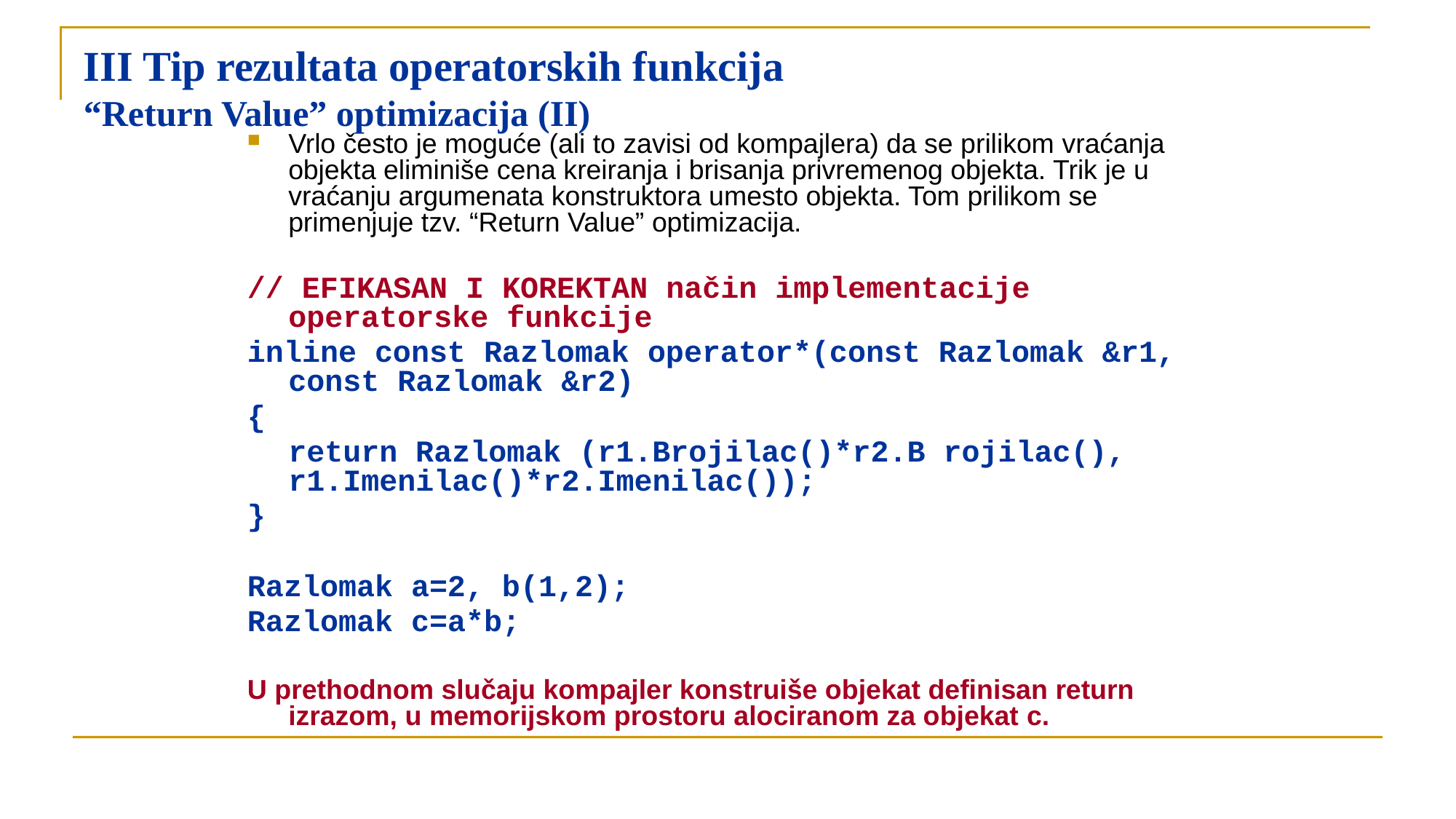

# III Tip rezultata operatorskih funkcija “Return Value” optimizacija (II)
Vrlo često je moguće (ali to zavisi od kompajlera) da se prilikom vraćanja objekta eliminiše cena kreiranja i brisanja privremenog objekta. Trik je u vraćanju argumenata konstruktora umesto objekta. Tom prilikom se primenjuje tzv. “Return Value” optimizacija.

// EFIKASAN I KOREKTAN način implementacije operatorske funkcije
inline const Razlomak operator*(const Razlomak &r1, const Razlomak &r2)
{
	return Razlomak (r1.Brojilac()*r2.B rojilac(), r1.Imenilac()*r2.Imenilac());
}

Razlomak a=2, b(1,2);
Razlomak c=a*b;

U prethodnom slučaju kompajler konstruiše objekat definisan return izrazom, u memorijskom prostoru alociranom za objekat c.